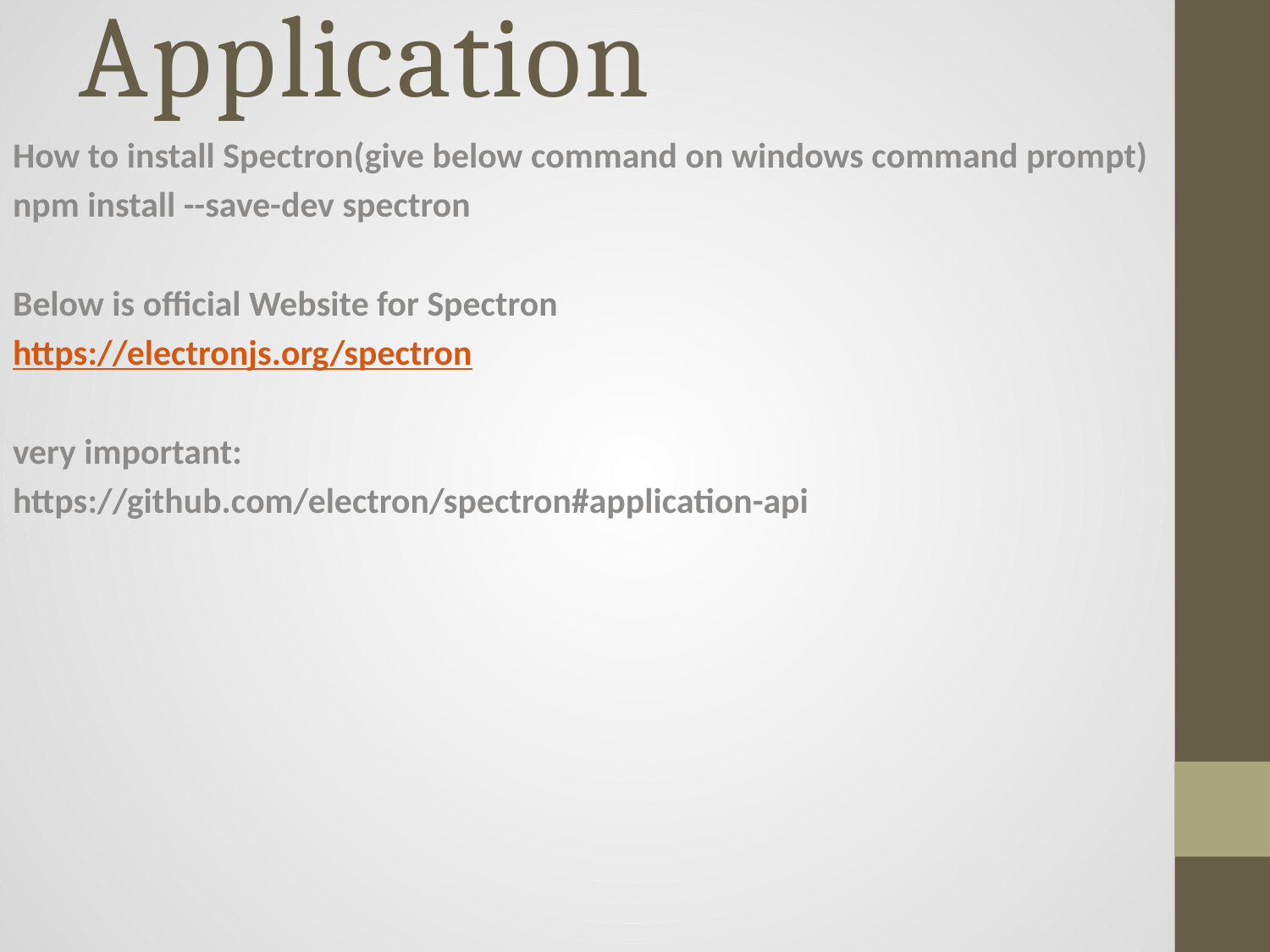

# Application
How to install Spectron(give below command on windows command prompt)
npm install --save-dev spectron

Below is official Website for Spectron
https://electronjs.org/spectron

very important:
https://github.com/electron/spectron#application-api